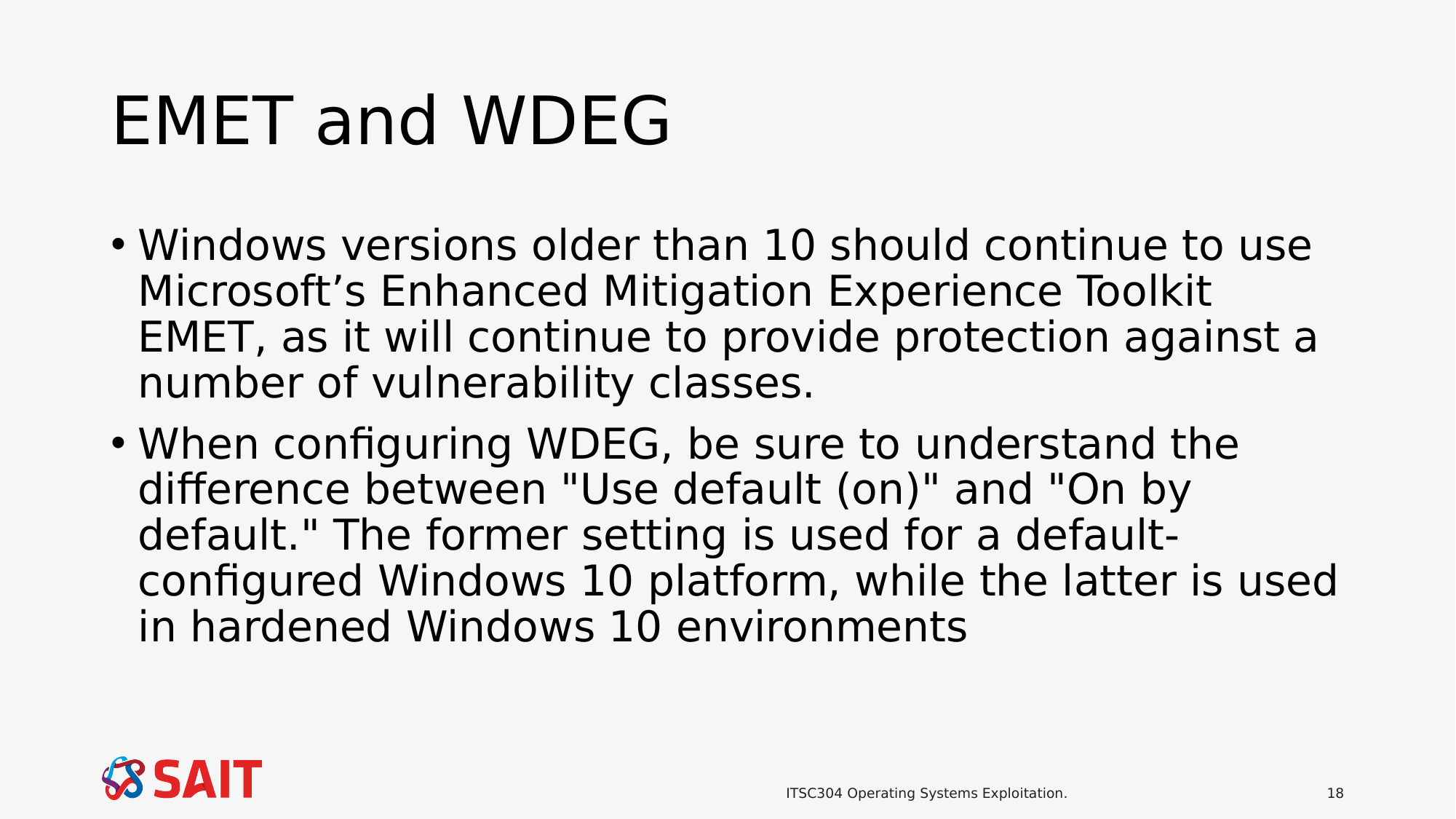

# EMET and WDEG
Windows versions older than 10 should continue to use Microsoft’s Enhanced Mitigation Experience Toolkit EMET, as it will continue to provide protection against a number of vulnerability classes.
When configuring WDEG, be sure to understand the difference between "Use default (on)" and "On by default." The former setting is used for a default-configured Windows 10 platform, while the latter is used in hardened Windows 10 environments
ITSC304 Operating Systems Exploitation.
18